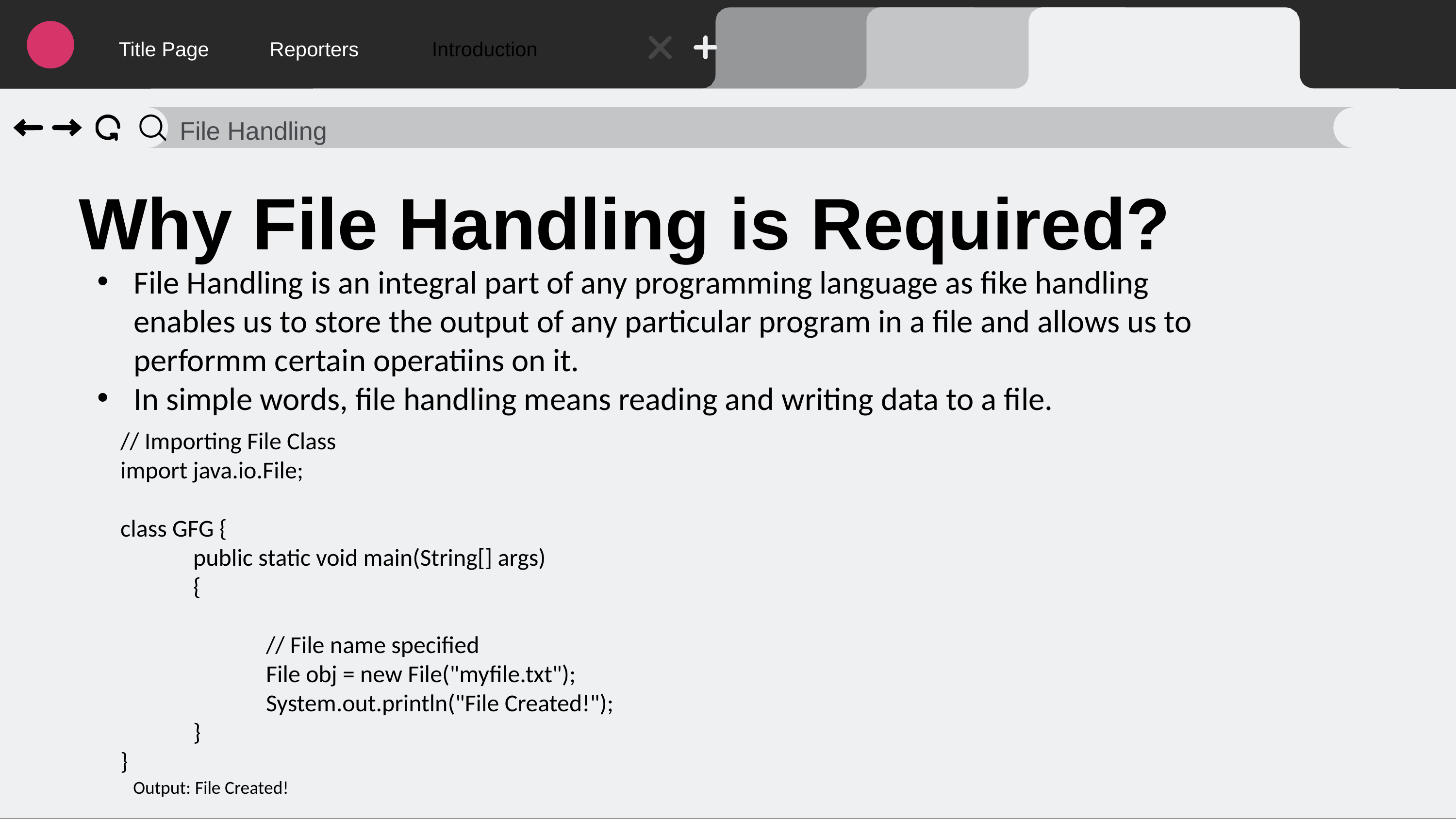

Title Page
Reporters
Introduction

File Handling

Why File Handling is Required?
File Handling is an integral part of any programming language as fike handling enables us to store the output of any particular program in a file and allows us to performm certain operatiins on it.
In simple words, file handling means reading and writing data to a file.
// Importing File Class
import java.io.File;

class GFG {
	public static void main(String[] args)
	{

		// File name specified
		File obj = new File("myfile.txt");
		System.out.println("File Created!");
	}
}
Output: File Created!